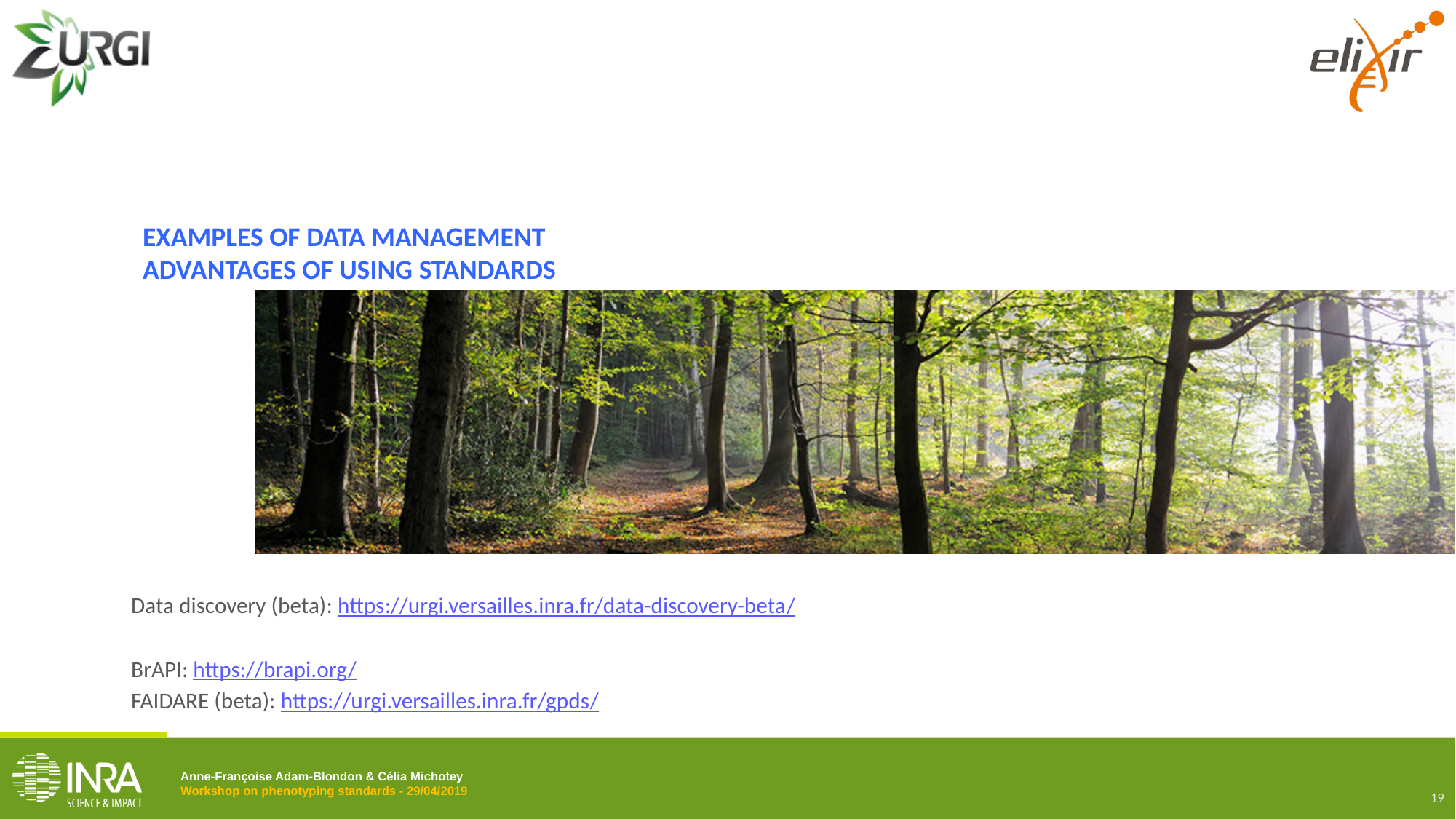

# Examples of data management advantages of using standards
Data discovery (beta): https://urgi.versailles.inra.fr/data-discovery-beta/

BrAPI: https://brapi.org/
FAIDARE (beta): https://urgi.versailles.inra.fr/gpds/
19